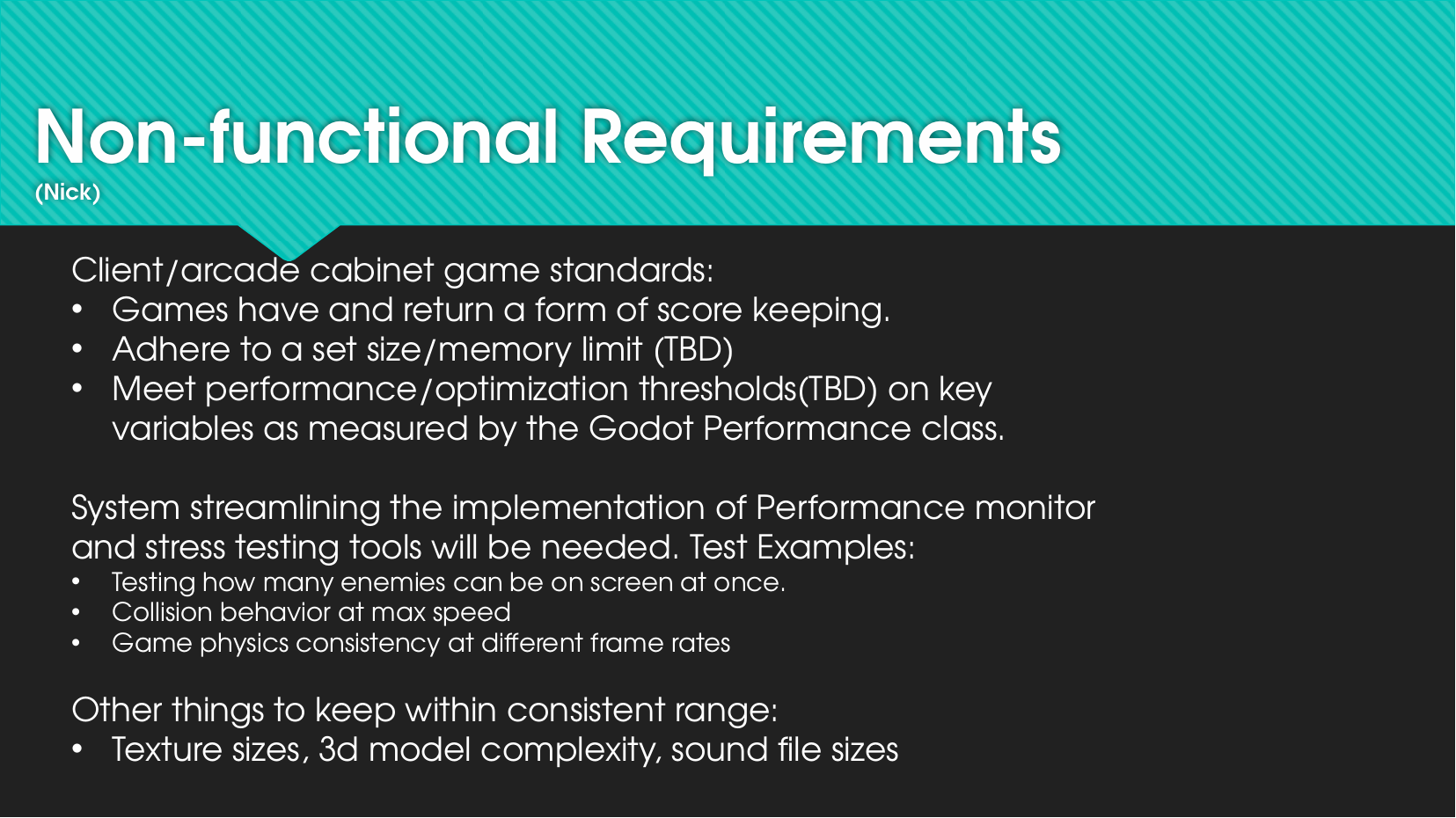

# Non-functional Requirements (Nick)
Client/arcade cabinet game standards:
Games have and return a form of score keeping.
Adhere to a set size/memory limit (TBD)
Meet performance/optimization thresholds(TBD) on key variables as measured by the Godot Performance class.

System streamlining the implementation of Performance monitor and stress testing tools will be needed. Test Examples:
Testing how many enemies can be on screen at once.
Collision behavior at max speed
Game physics consistency at different frame rates

Other things to keep within consistent range:
Texture sizes, 3d model complexity, sound file sizes